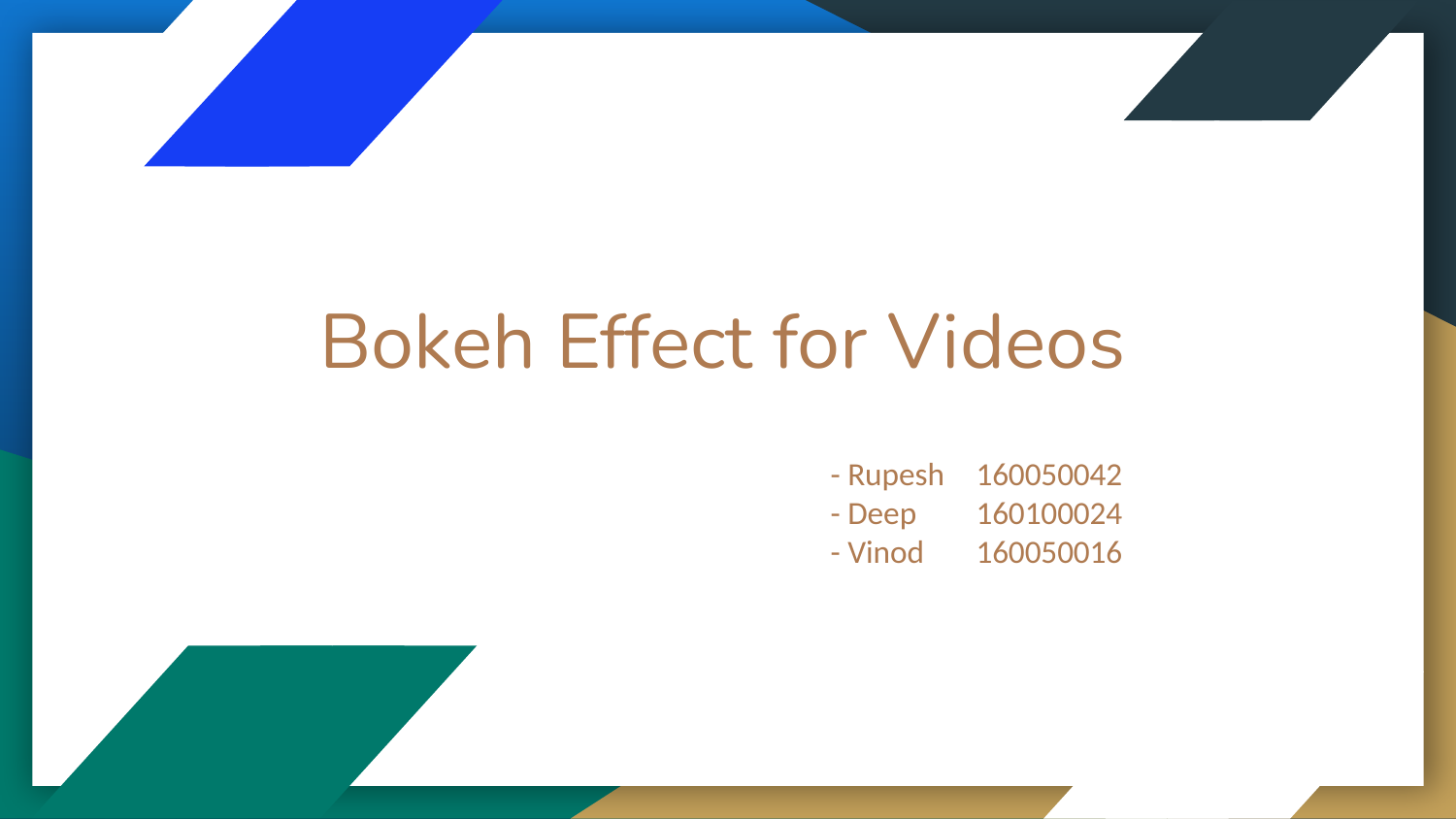

# Bokeh Effect for Videos
- Rupesh	160050042
- Deep	160100024
- Vinod	160050016